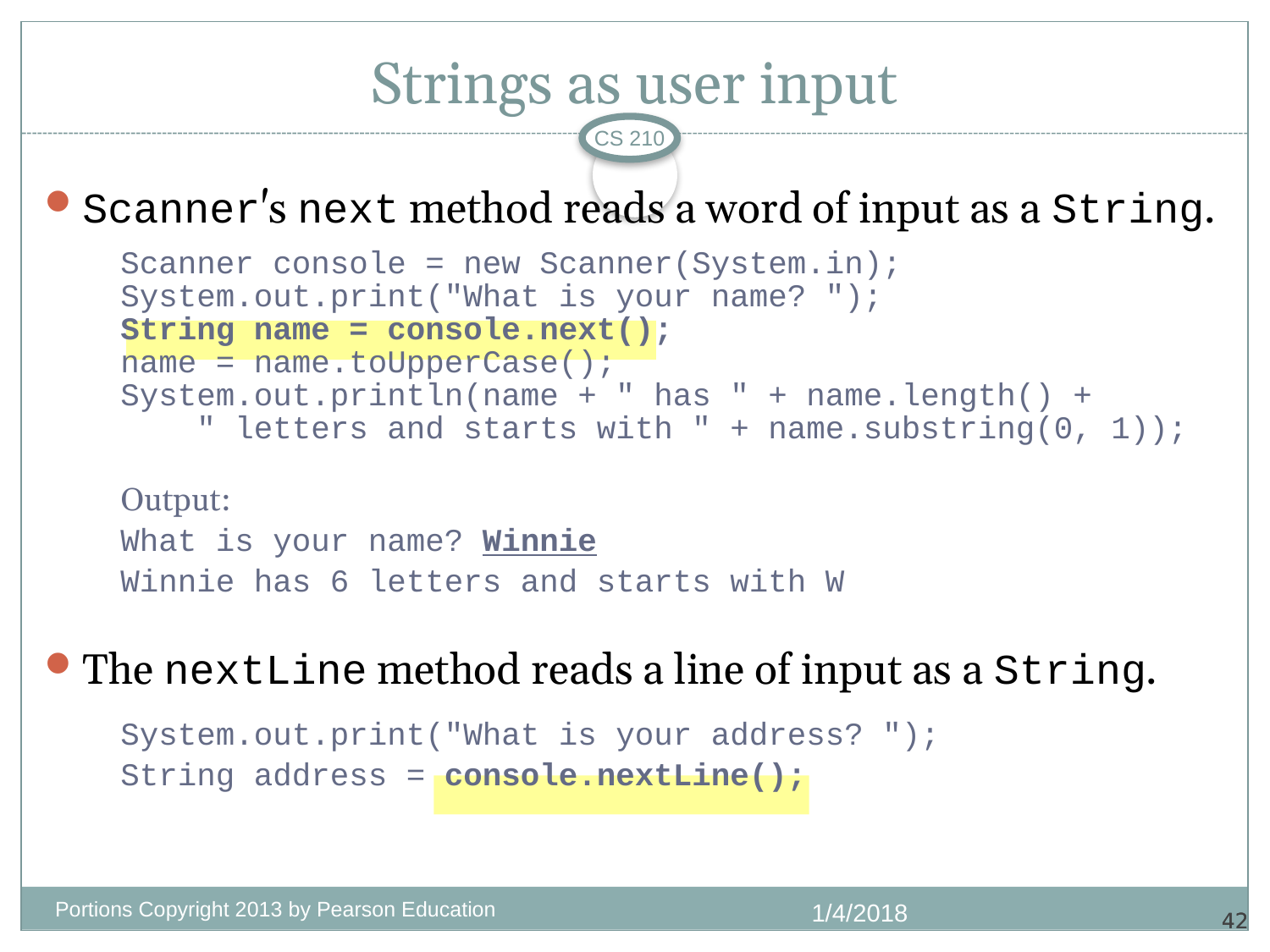

# Strings as user input
CS 210
Scanner's next method reads a word of input as a String.

	Scanner console = new Scanner(System.in);
	System.out.print("What is your name? ");
	String name = console.next();
	name = name.toUpperCase();
	System.out.println(name + " has " + name.length() +
	    " letters and starts with " + name.substring(0, 1));

	Output:
	What is your name? Winnie
	Winnie has 6 letters and starts with W

The nextLine method reads a line of input as a String.

	System.out.print("What is your address? ");
	String address = console.nextLine();

Portions Copyright 2013 by Pearson Education
1/4/2018